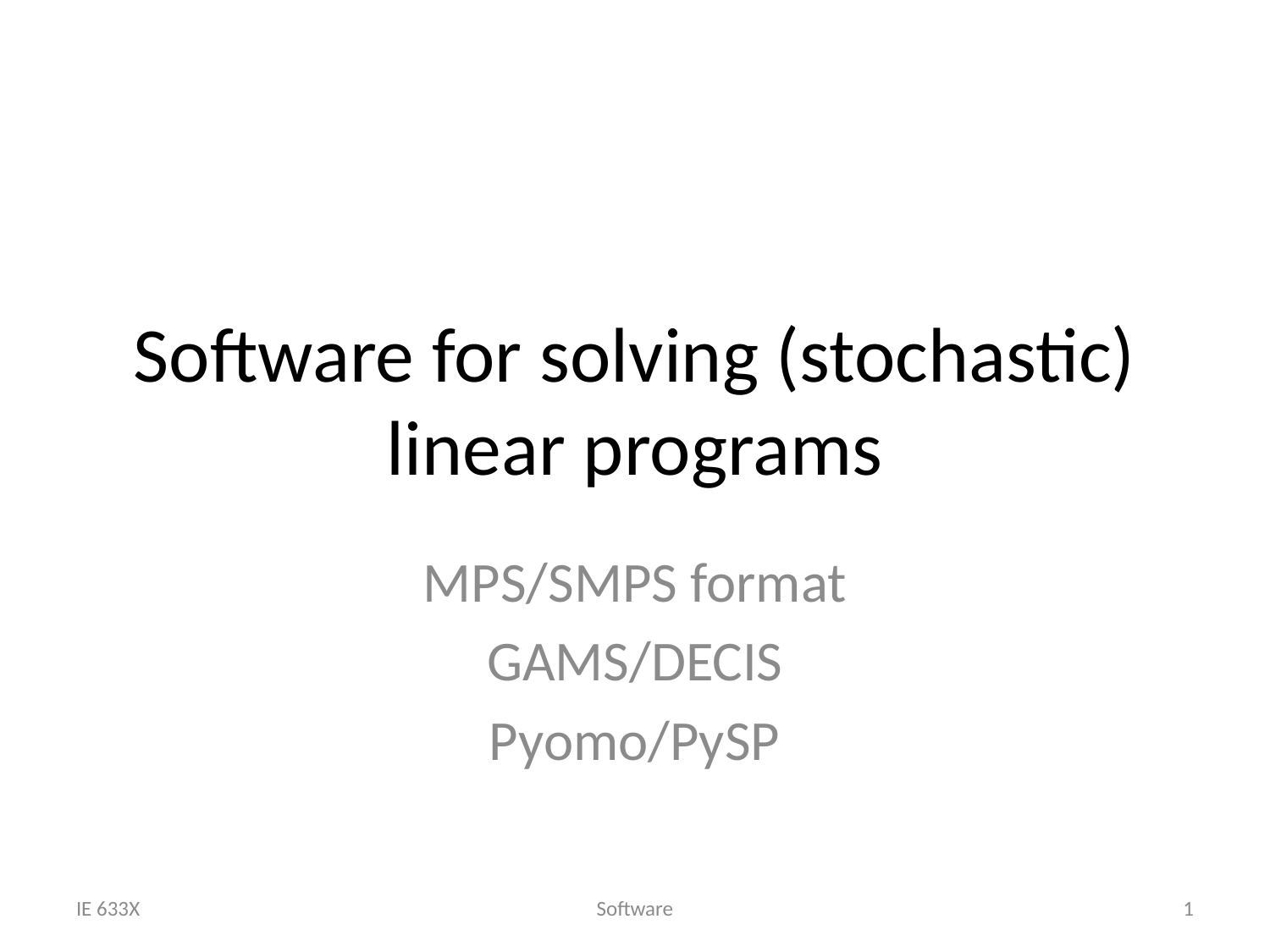

# Software for solving (stochastic) linear programs
MPS/SMPS format
GAMS/DECIS
Pyomo/PySP
IE 633X
Software
1